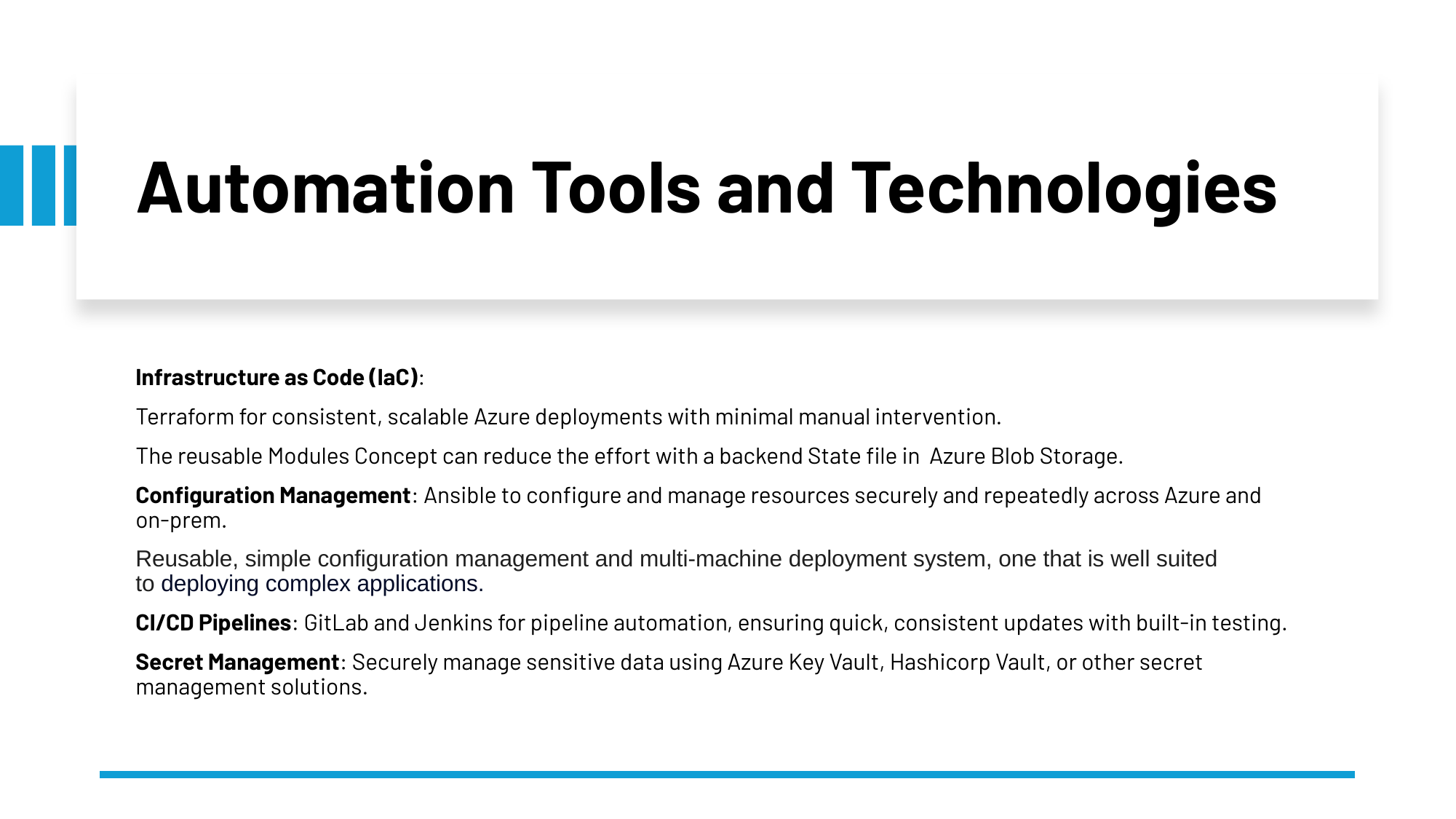

# Automation Tools and Technologies

Infrastructure as Code (IaC):
Terraform for consistent, scalable Azure deployments with minimal manual intervention.
The reusable Modules Concept can reduce the effort with a backend State file in  Azure Blob Storage.
Configuration Management: Ansible to configure and manage resources securely and repeatedly across Azure and on-prem.
Reusable, simple configuration management and multi-machine deployment system, one that is well suited to deploying complex applications.
CI/CD Pipelines: GitLab and Jenkins for pipeline automation, ensuring quick, consistent updates with built-in testing.
Secret Management: Securely manage sensitive data using Azure Key Vault, Hashicorp Vault, or other secret management solutions.